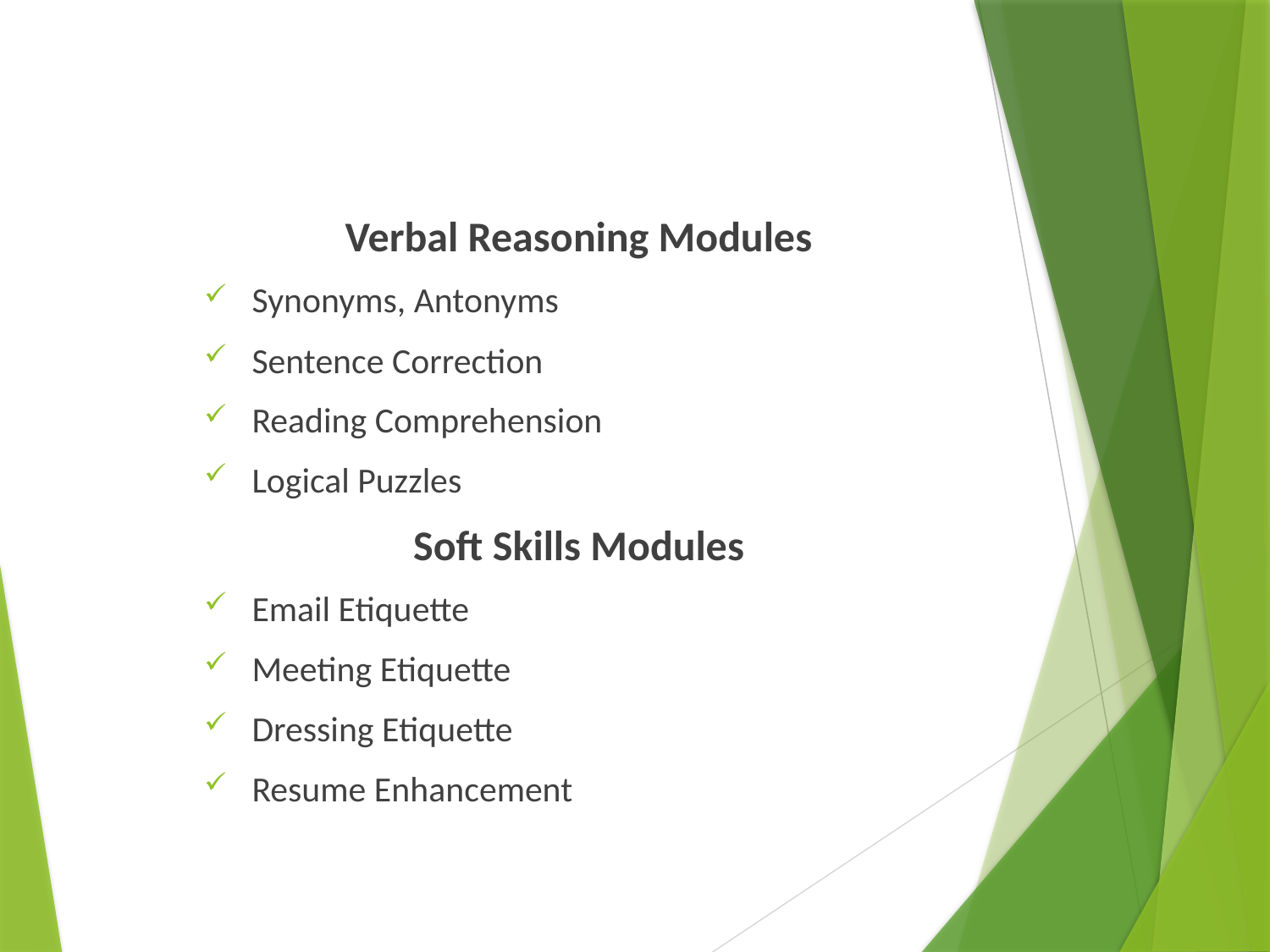

Verbal Reasoning Modules
Synonyms, Antonyms
Sentence Correction
Reading Comprehension
Logical Puzzles
Soft Skills Modules
Email Etiquette
Meeting Etiquette
Dressing Etiquette
Resume Enhancement